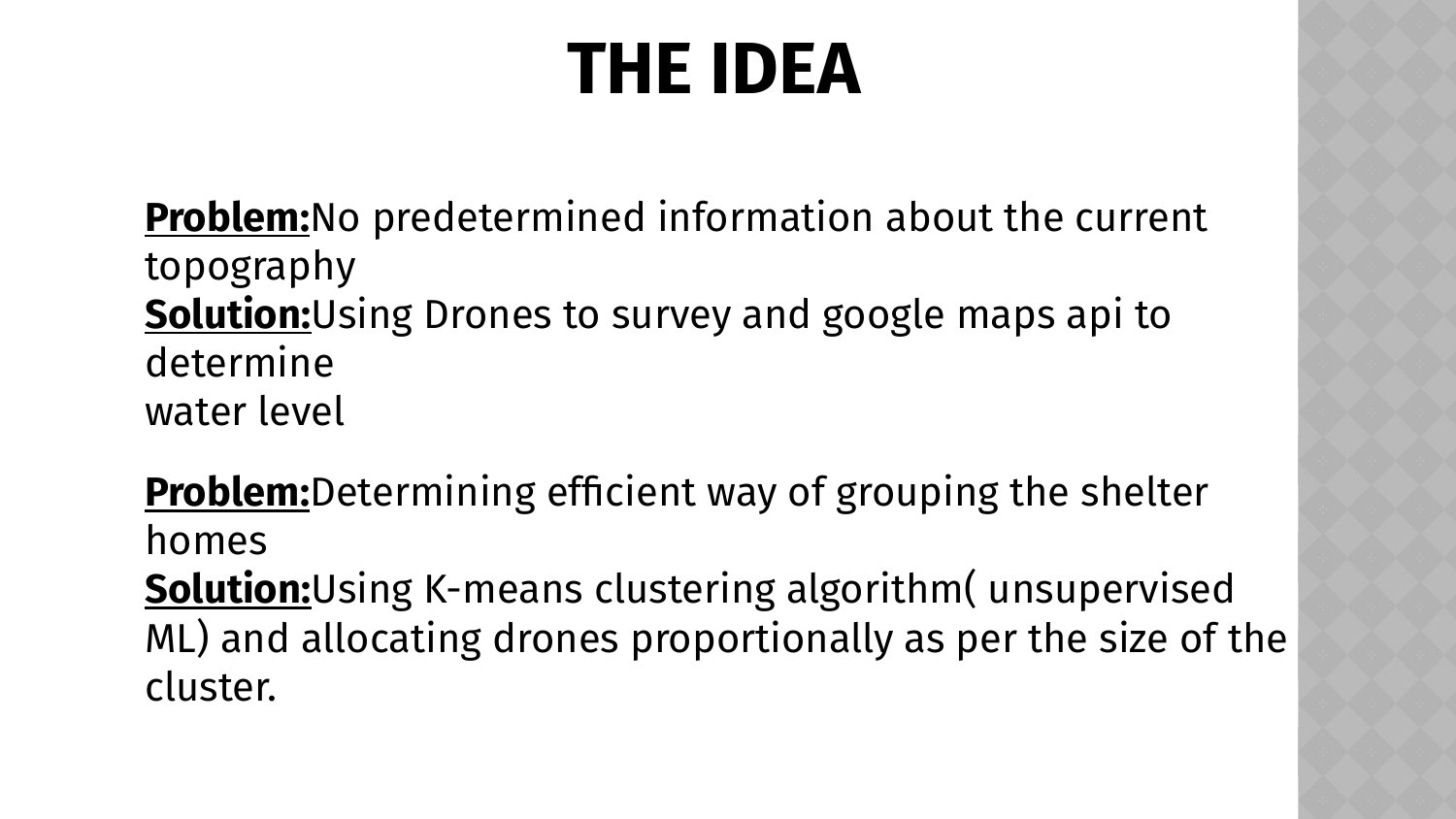

# The Idea

Problem:No predetermined information about the current topography
Solution:Using Drones to survey and google maps api to determine
water level
Problem:Determining efficient way of grouping the shelter homes
Solution:Using K-means clustering algorithm( unsupervised ML) and allocating drones proportionally as per the size of the cluster.